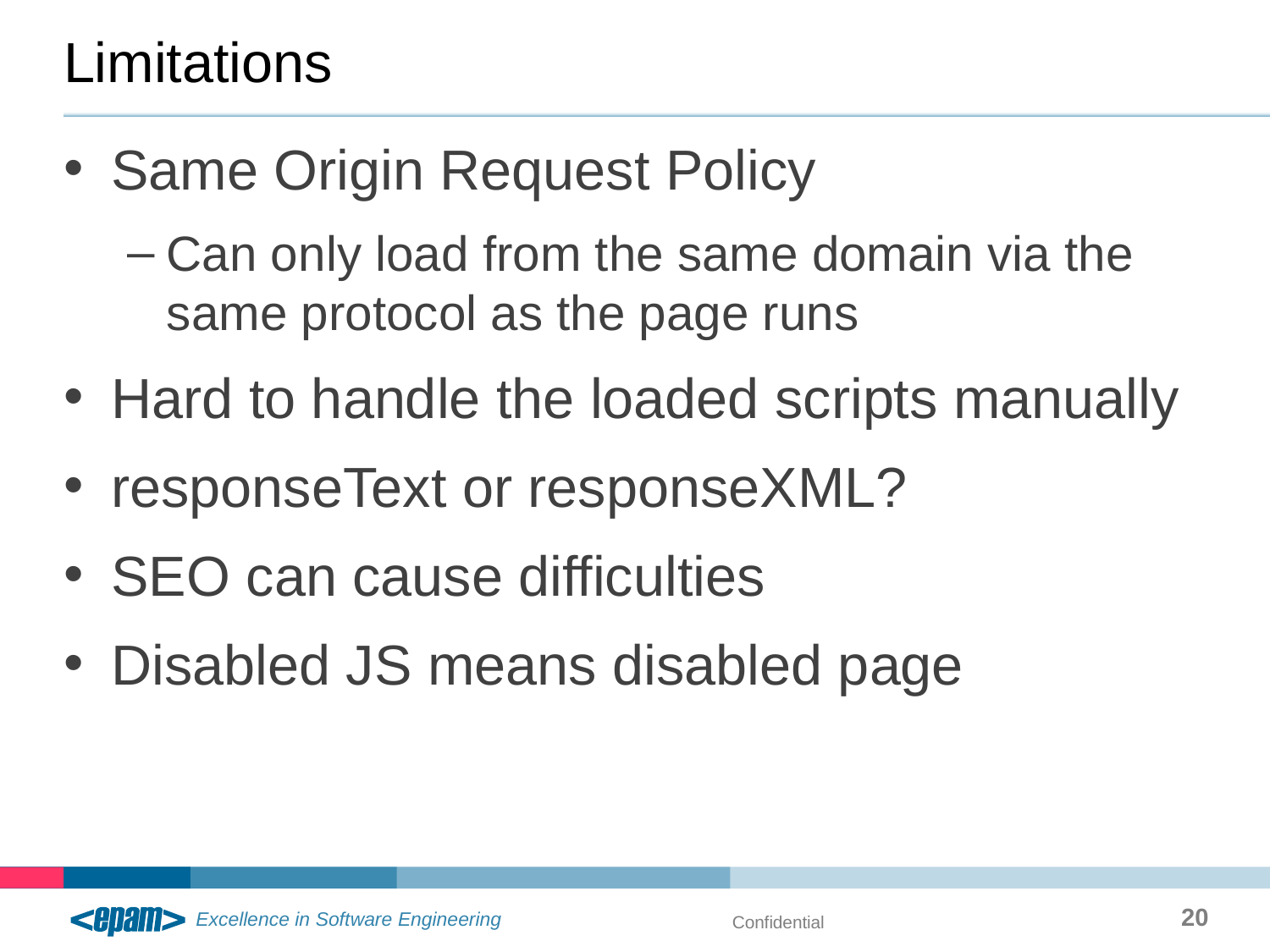

# Limitations
Same Origin Request Policy
Can only load from the same domain via the same protocol as the page runs
Hard to handle the loaded scripts manually
responseText or responseXML?
SEO can cause difficulties
Disabled JS means disabled page
20
Confidential